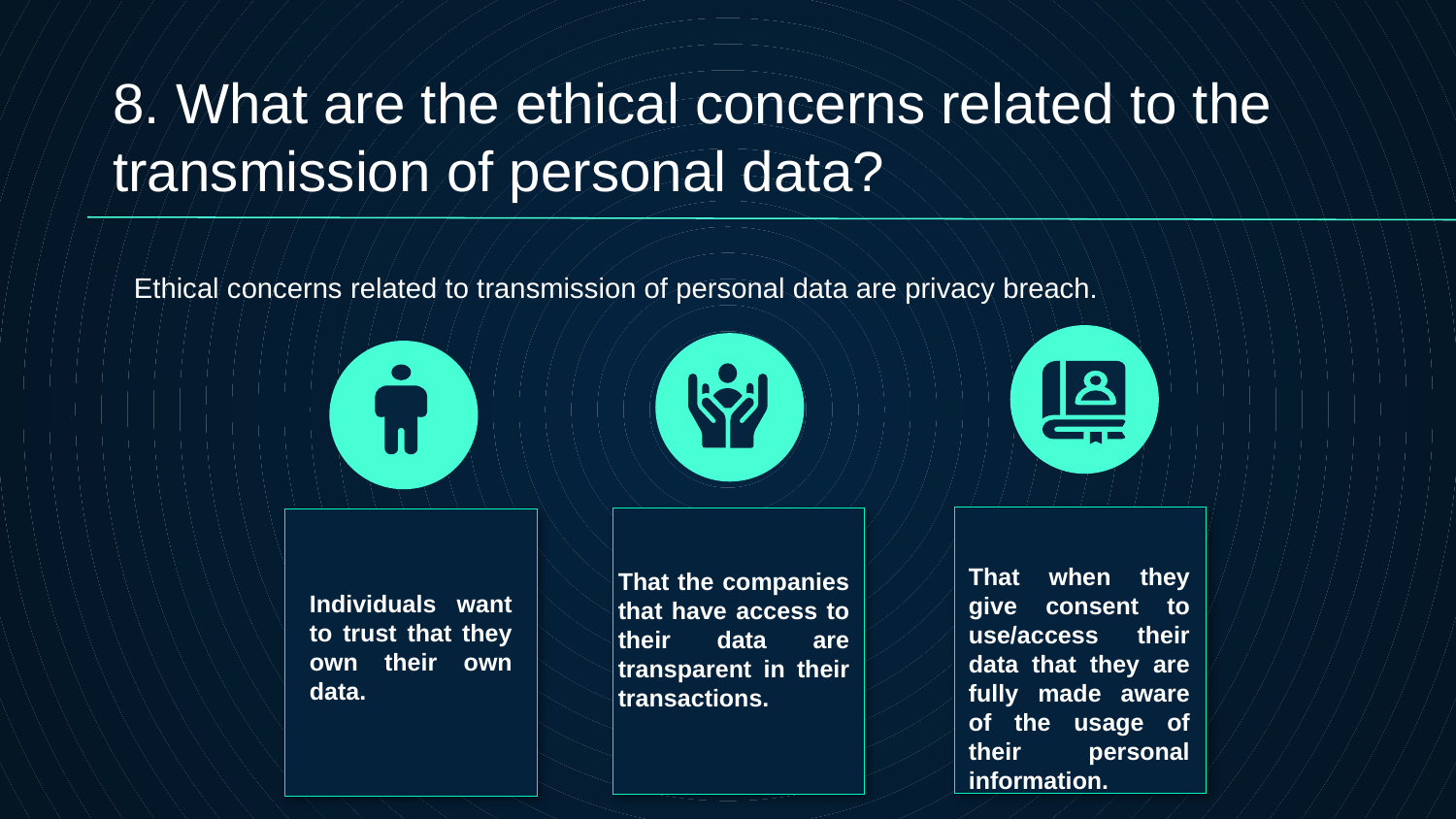

# 8. What are the ethical concerns related to the transmission of personal data?
Ethical concerns related to transmission of personal data are privacy breach.

Venus has a beautiful name and is the second planet from the Sun

That when they give consent to use/access their data that they are fully made aware of the usage of their personal information.
That the companies that have access to their data are transparent in their transactions.
Individuals want to trust that they own their own data.